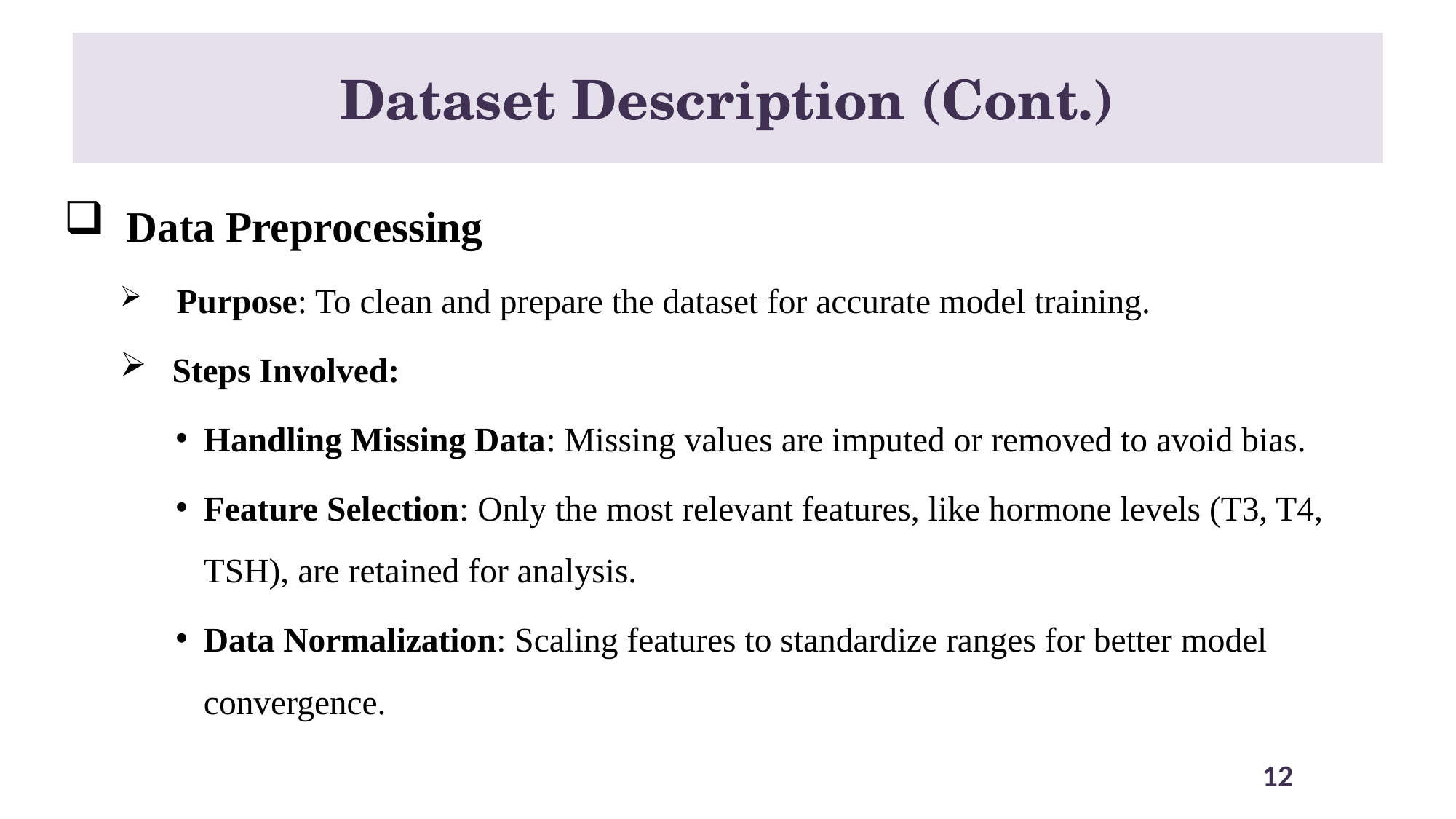

# Dataset Description (Cont.)
  Data Preprocessing
   Purpose: To clean and prepare the dataset for accurate model training.
  Steps Involved:
Handling Missing Data: Missing values are imputed or removed to avoid bias.
Feature Selection: Only the most relevant features, like hormone levels (T3, T4, TSH), are retained for analysis.
Data Normalization: Scaling features to standardize ranges for better model convergence.
12